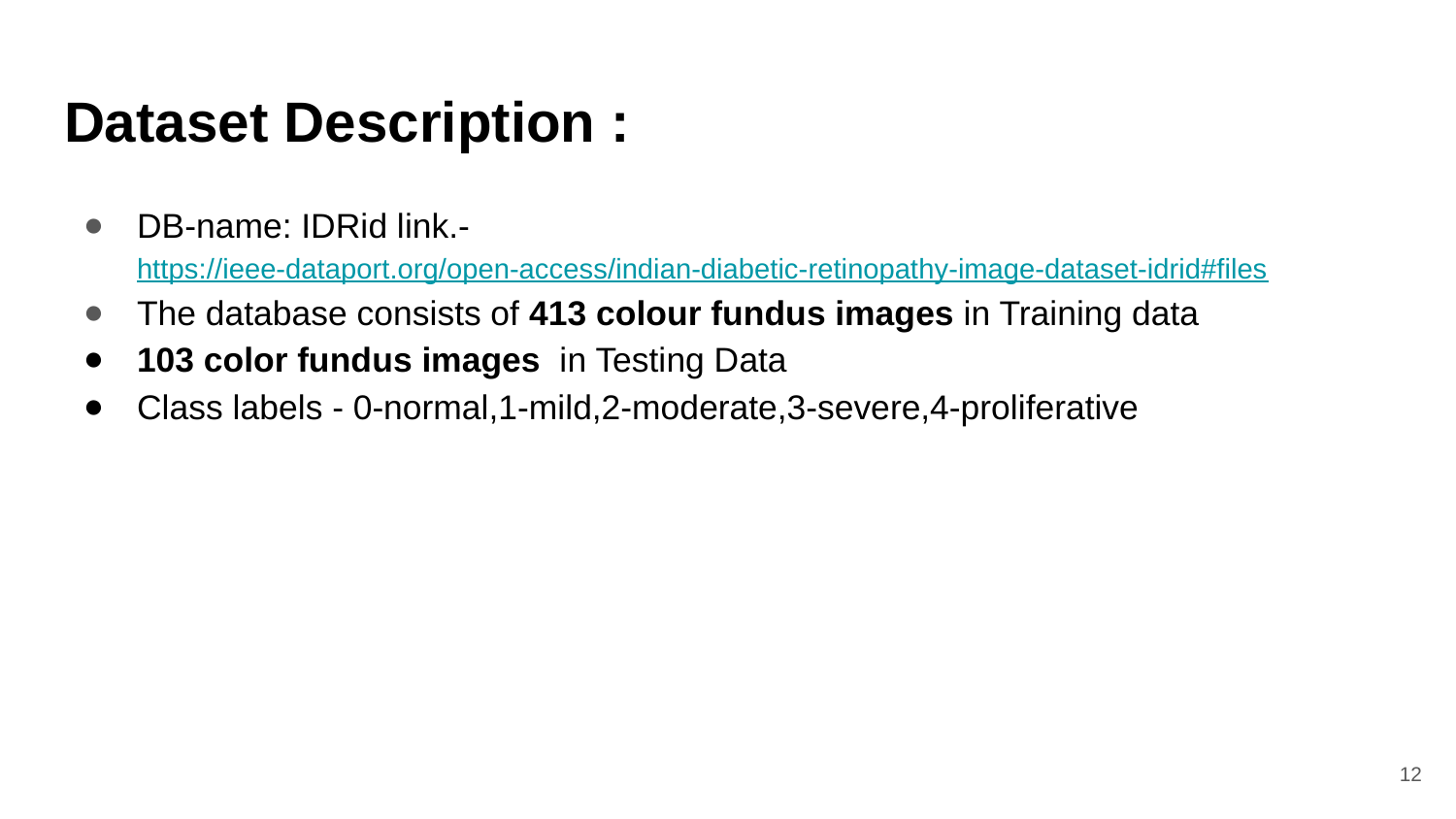

# Dataset Description :
DB-name: IDRid link.-https://ieee-dataport.org/open-access/indian-diabetic-retinopathy-image-dataset-idrid#files
The database consists of 413 colour fundus images in Training data
103 color fundus images  in Testing Data
Class labels - 0-normal,1-mild,2-moderate,3-severe,4-proliferative

12